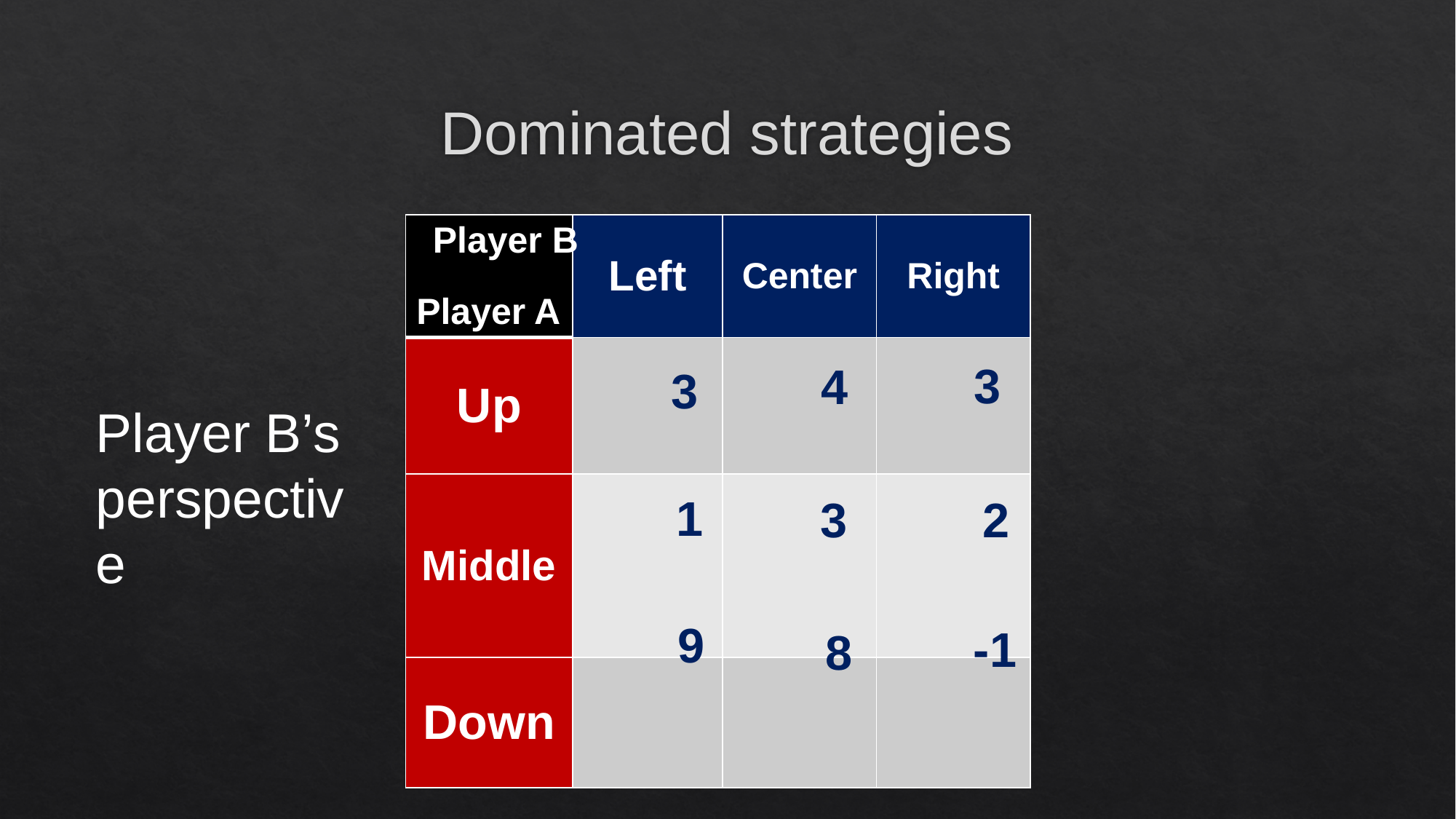

# Dominated strategies
Player B
| Player A | Left | Center | Right |
| --- | --- | --- | --- |
| Up |  |  |  |
| Middle |  |  |  |
| Down |  |  |  |
3
4
3
Player B’s perspective
1
3
2
9
-1
8